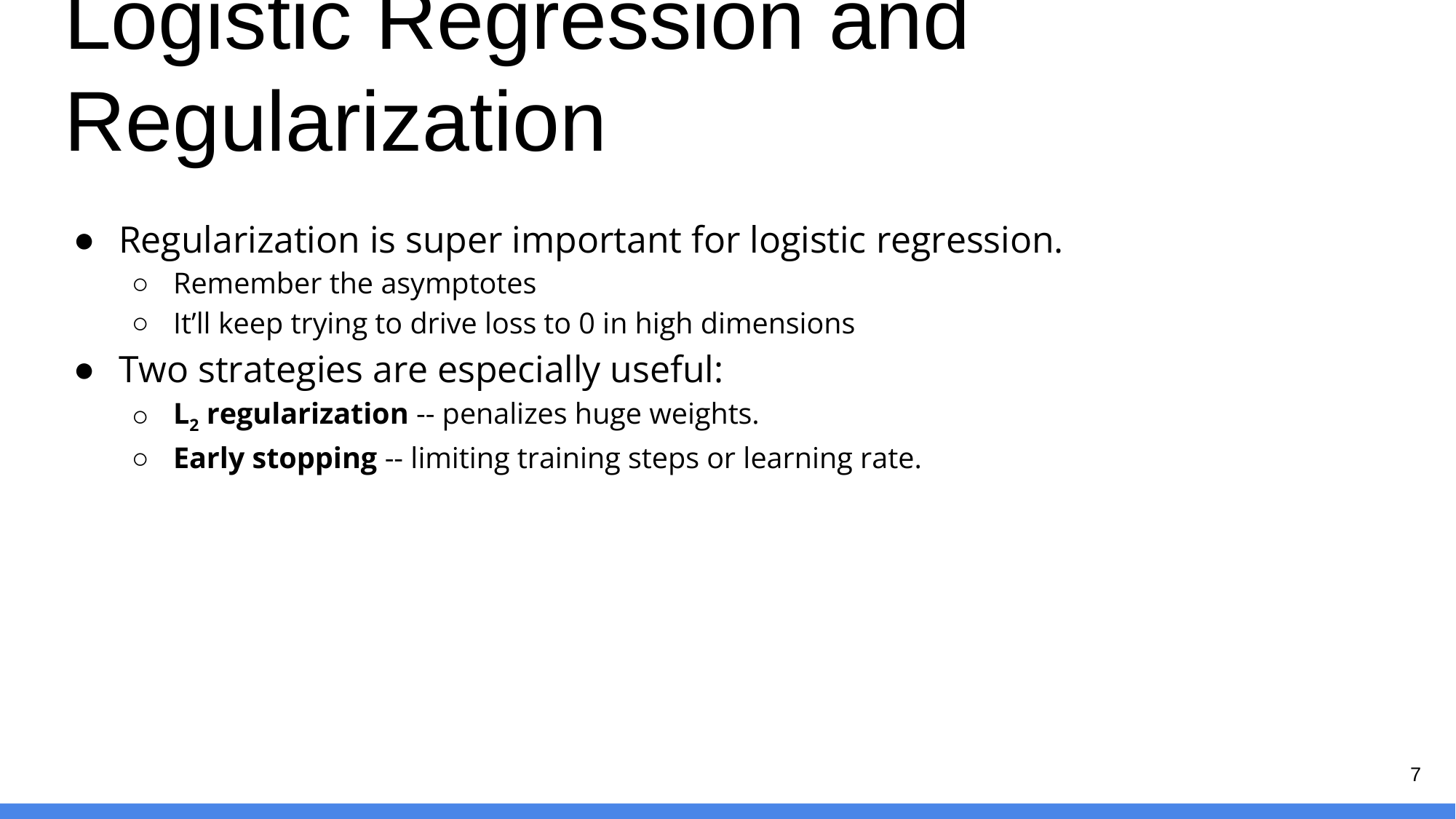

# Logistic Regression and Regularization
Regularization is super important for logistic regression.
Remember the asymptotes
It’ll keep trying to drive loss to 0 in high dimensions
Two strategies are especially useful:
L2 regularization -- penalizes huge weights.
Early stopping -- limiting training steps or learning rate.
7